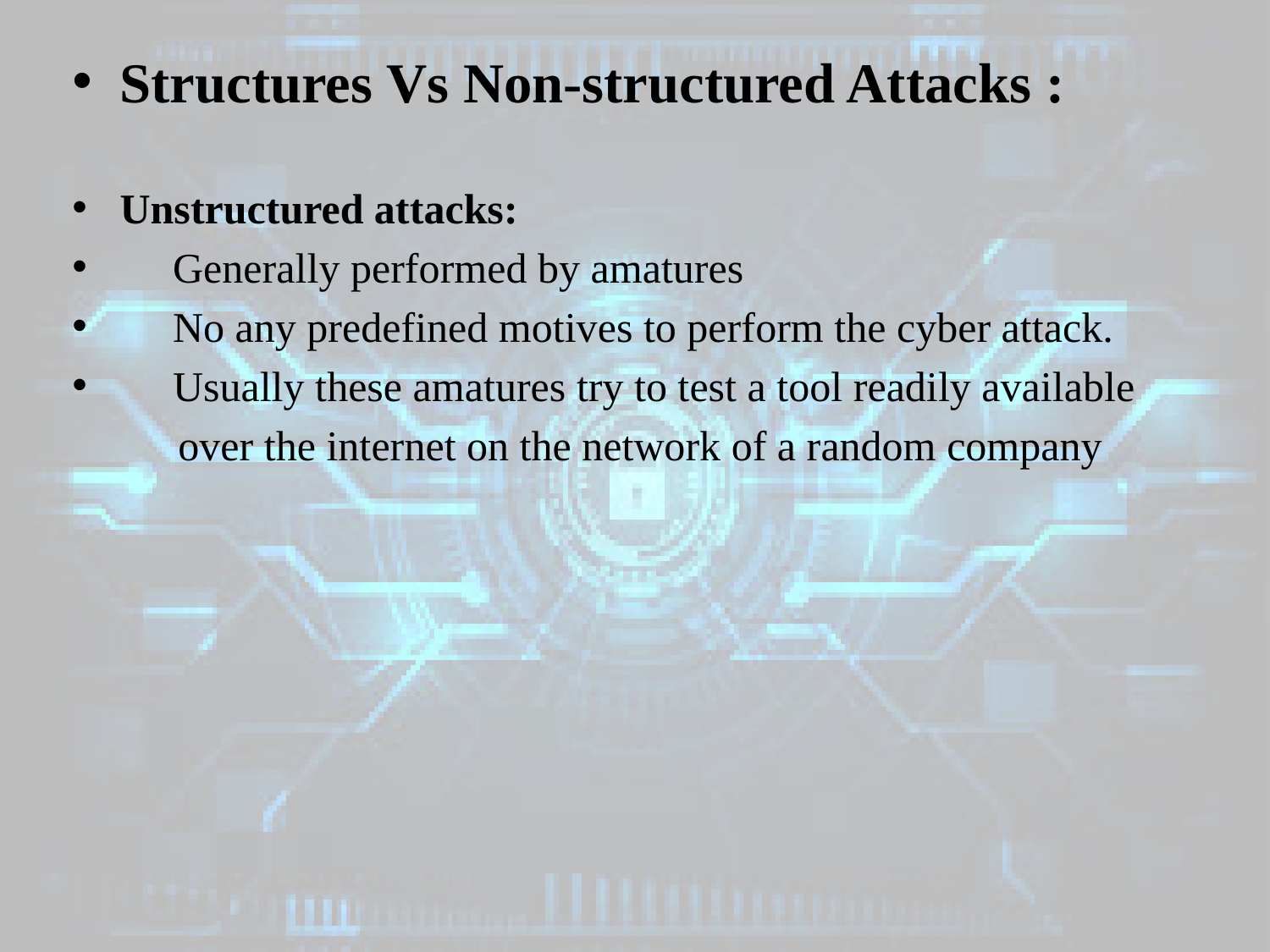

Structures Vs Non-structured Attacks :

Unstructured attacks:
     Generally performed by amatures
     No any predefined motives to perform the cyber attack.
     Usually these amatures try to test a tool readily available
          over the internet on the network of a random company